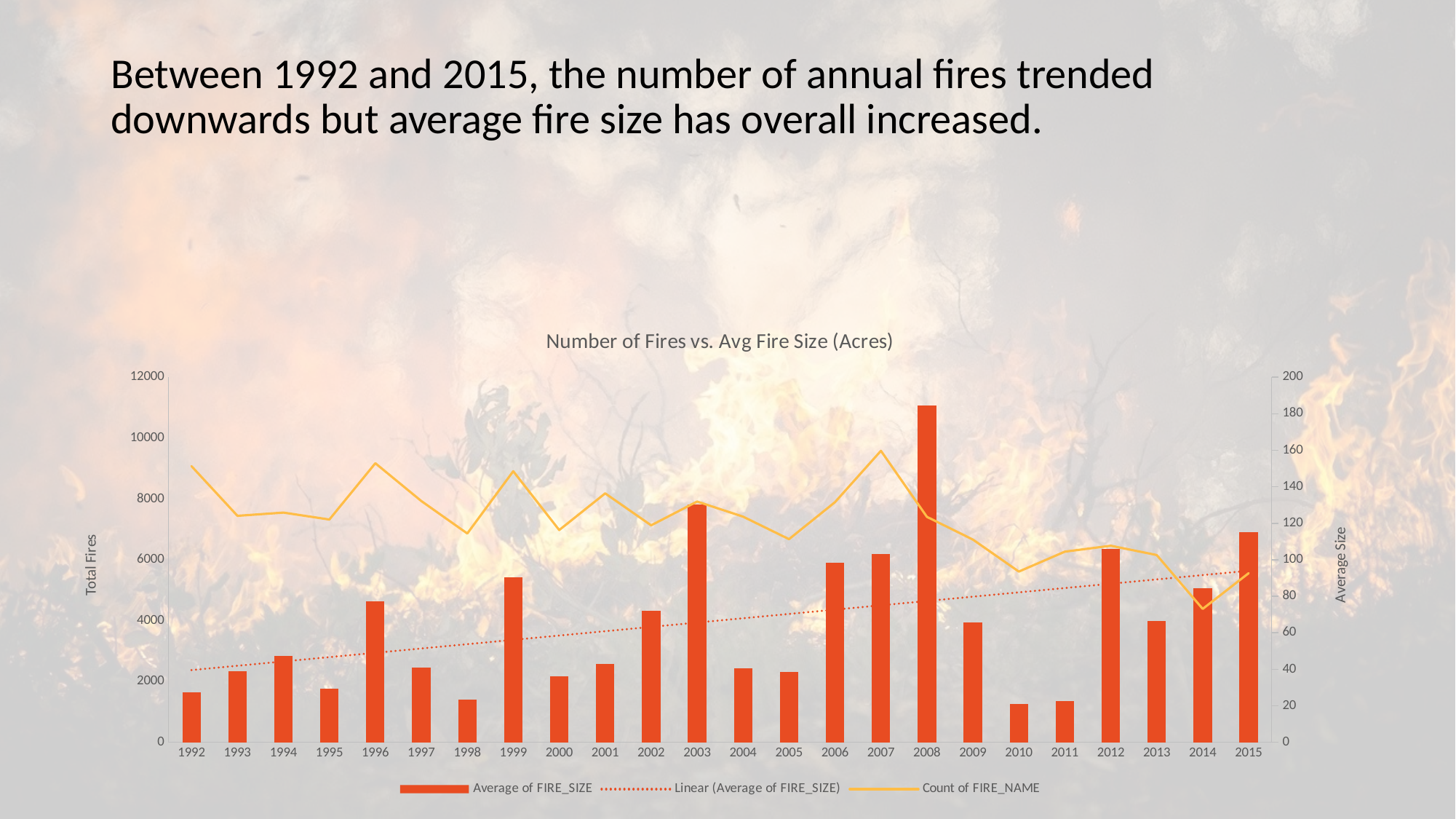

# Between 1992 and 2015, the number of annual fires trended downwards but average fire size has overall increased.

### Chart: Number of Fires vs. Avg Fire Size (Acres)

| Category | Average of FIRE_SIZE | Count of FIRE_NAME |
|---|---|---|
| 1992 | 27.3645158312563 | 9076.0 |
| 1993 | 38.8748851269649 | 7444.0 |
| 1994 | 47.1394384099838 | 7550.0 |
| 1995 | 29.2736350088063 | 7323.0 |
| 1996 | 77.0860678076965 | 9173.0 |
| 1997 | 40.9289155107187 | 7930.0 |
| 1998 | 23.3119318181818 | 6864.0 |
| 1999 | 90.2495398428731 | 8910.0 |
| 2000 | 36.2155654292675 | 6977.0 |
| 2001 | 42.7984233683695 | 8182.0 |
| 2002 | 72.1916024113276 | 7133.0 |
| 2003 | 130.413882219133 | 7913.0 |
| 2004 | 40.5899123753033 | 7418.0 |
| 2005 | 38.7413701707097 | 6678.0 |
| 2006 | 98.2604207471889 | 7892.0 |
| 2007 | 102.974250812727 | 9581.0 |
| 2008 | 184.678925619834 | 7411.0 |
| 2009 | 65.6123976945244 | 6664.0 |
| 2010 | 20.9395844875346 | 5611.0 |
| 2011 | 22.4581779957953 | 6266.0 |
| 2012 | 106.099700332963 | 6461.0 |
| 2013 | 66.6525612747907 | 6156.0 |
| 2014 | 84.2129319371727 | 4385.0 |
| 2015 | 115.23810047522 | 5559.0 |